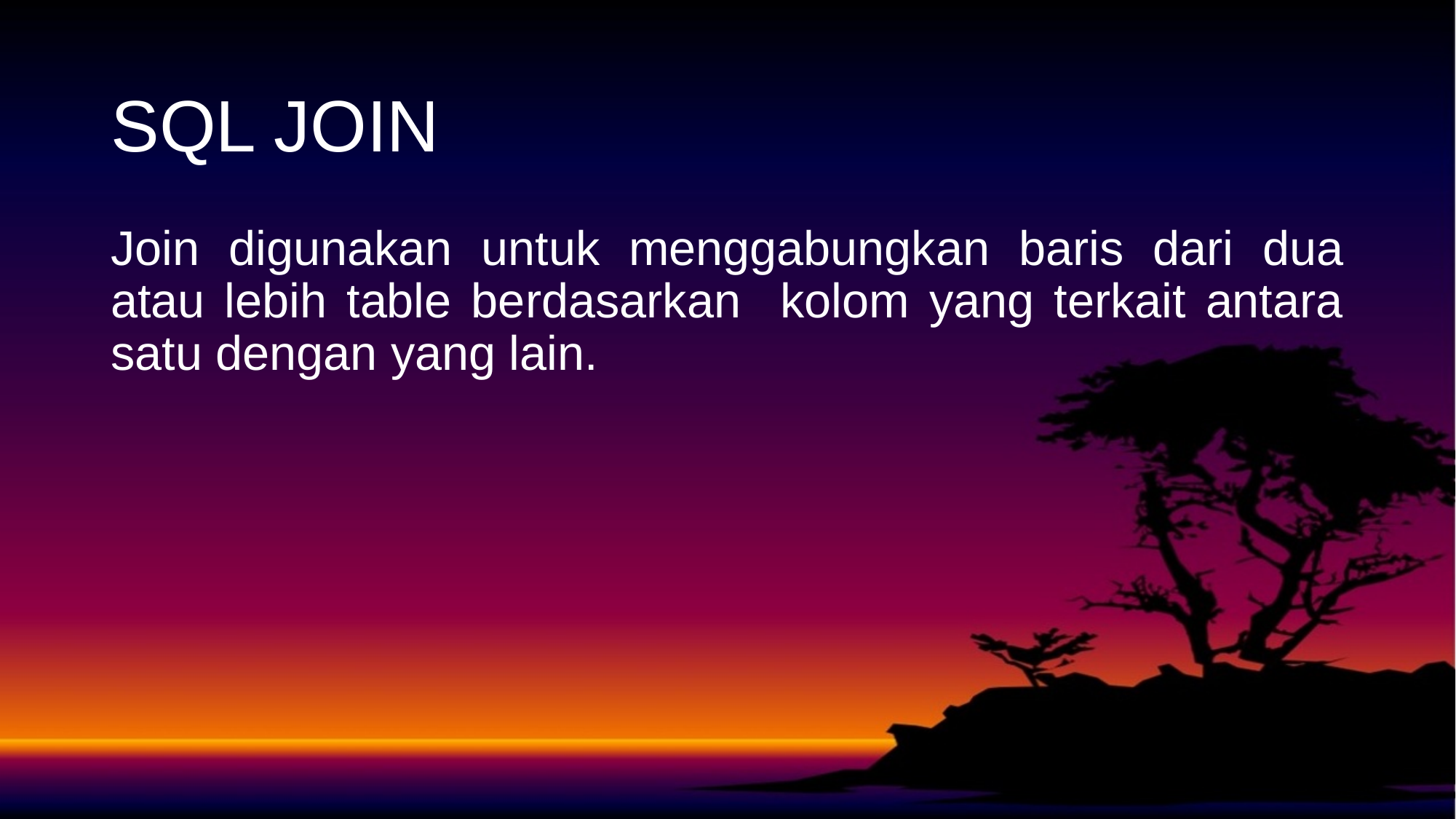

# SQL JOIN
Join digunakan untuk menggabungkan baris dari dua atau lebih table berdasarkan  kolom yang terkait antara satu dengan yang lain.